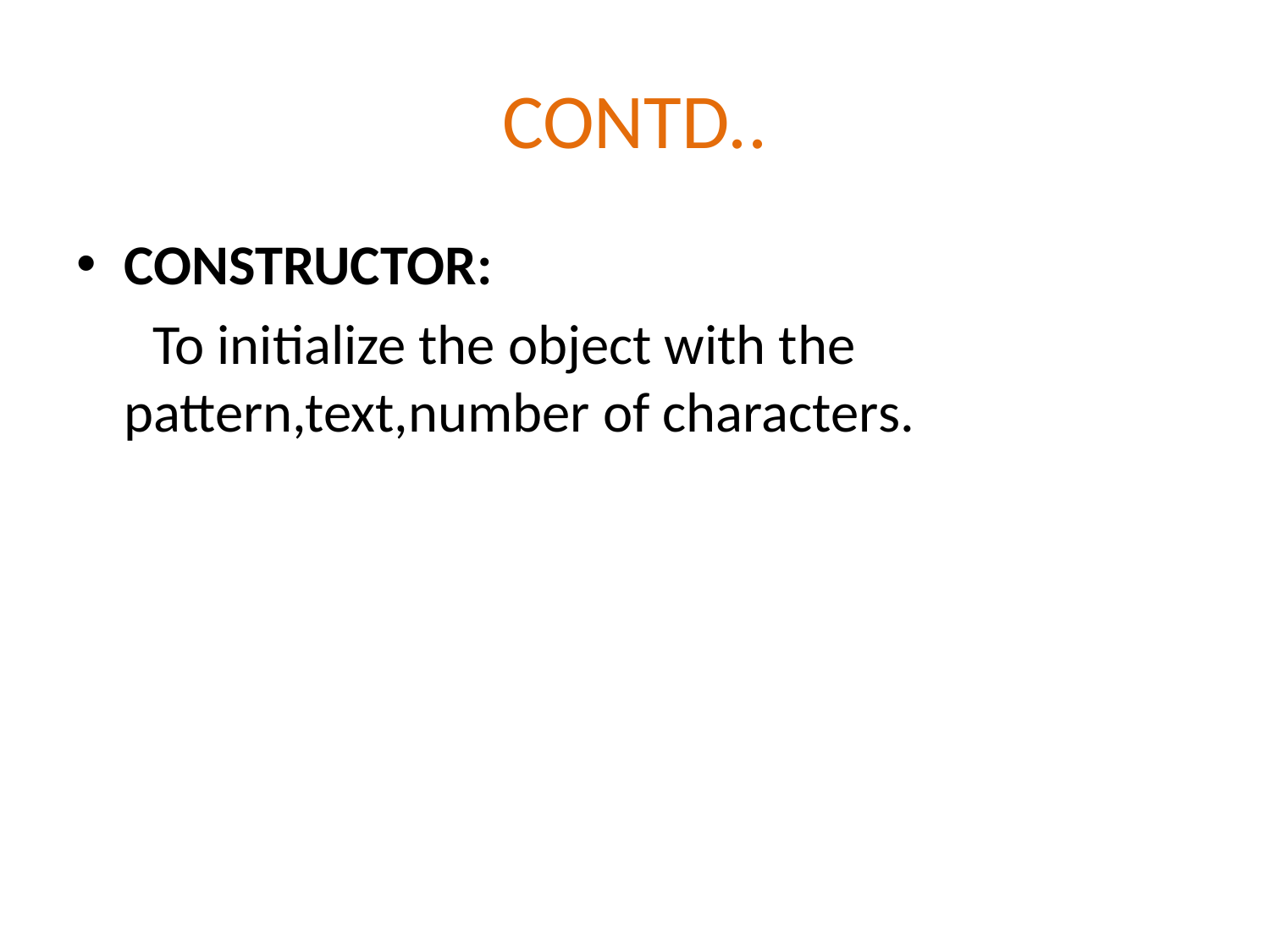

# CONTD..
CONSTRUCTOR:
      To initialize the object with the pattern,text,number of characters.